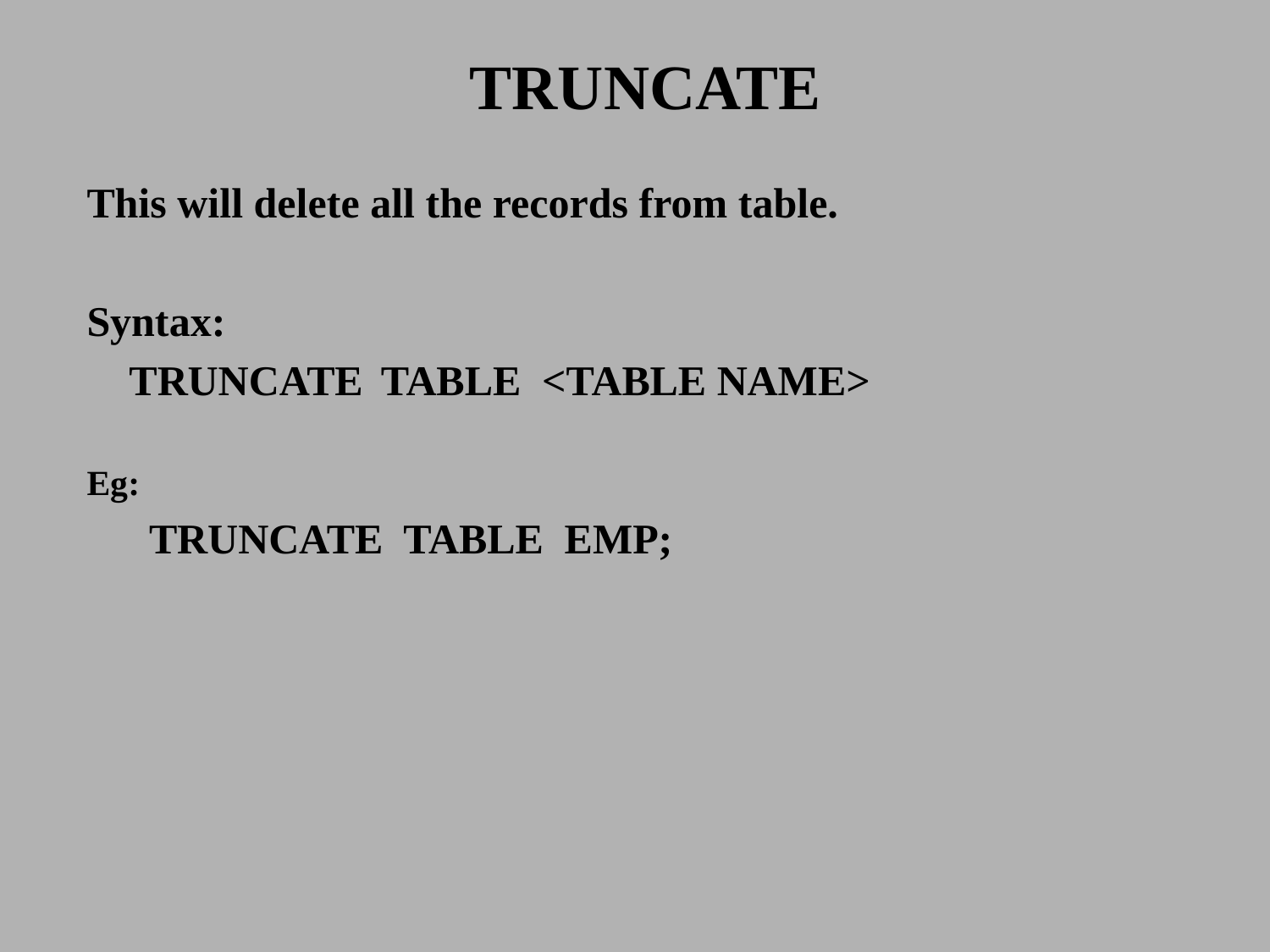

# TRUNCATE
This will delete all the records from table.

Syntax:
    TRUNCATE  TABLE  <TABLE NAME>

Eg:
       TRUNCATE  TABLE  EMP;